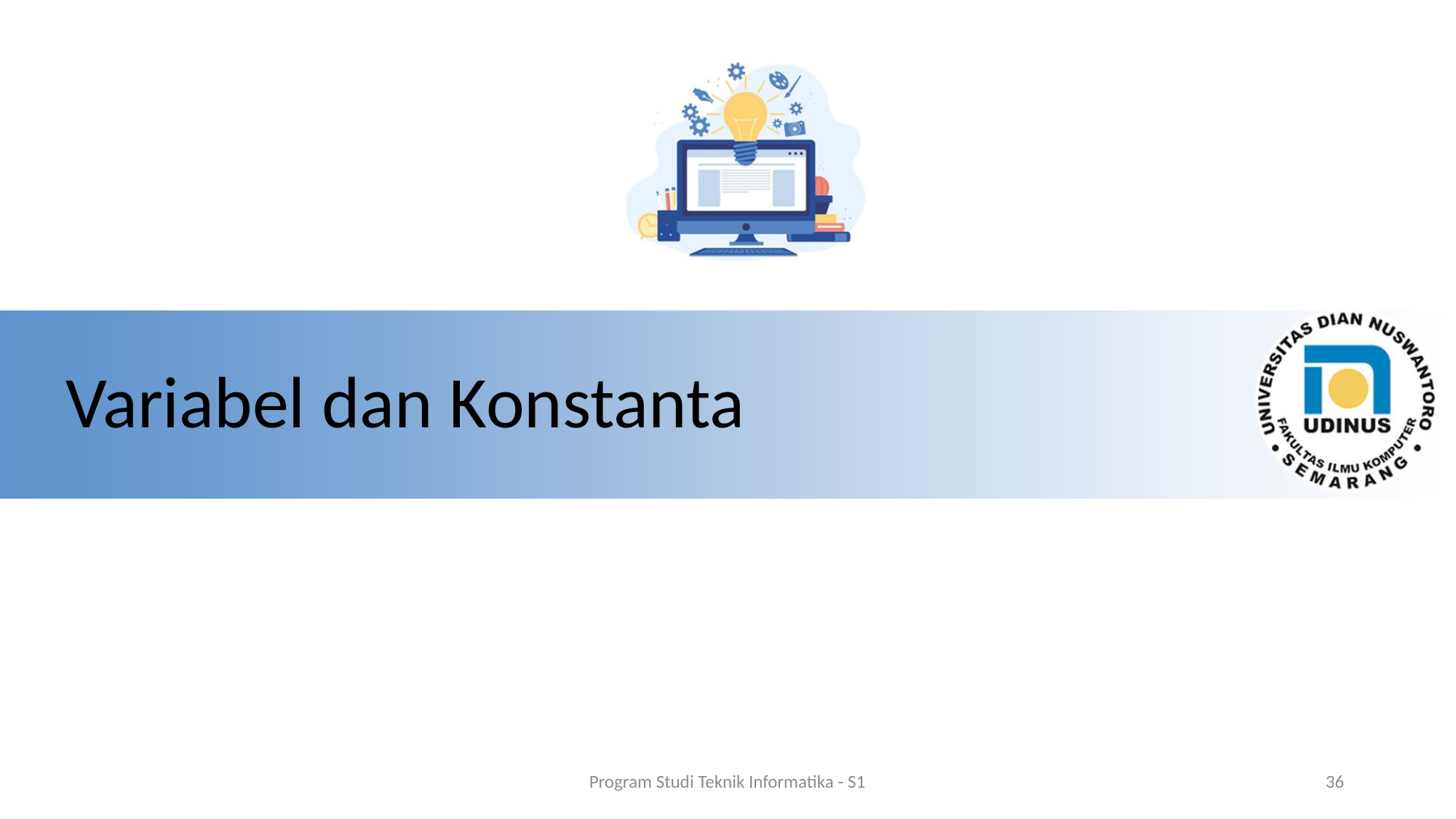

# Variabel dan Konstanta
Program Studi Teknik Informatika - S1
36